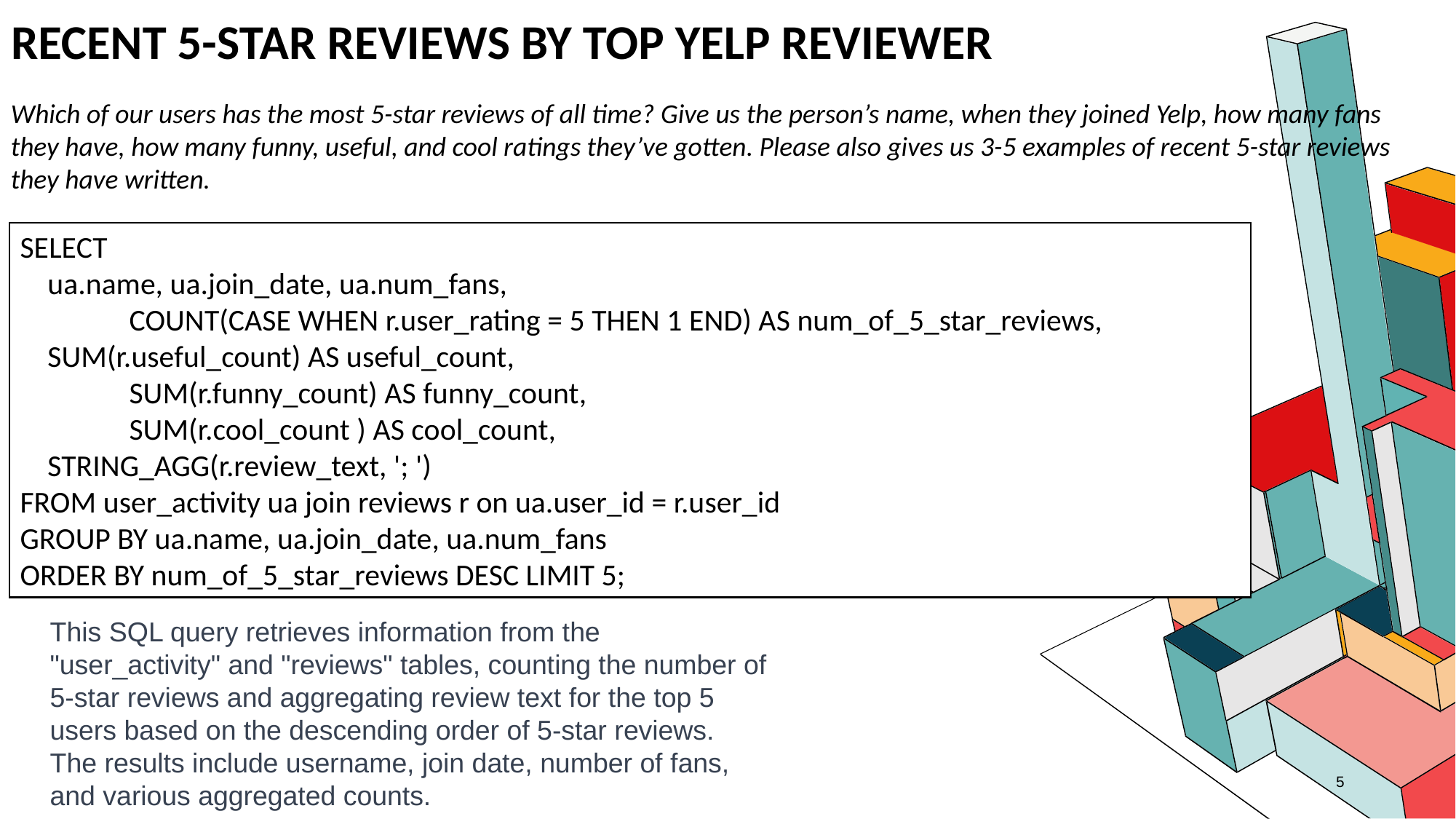

Recent 5-Star Reviews by Top Yelp Reviewer
Which of our users has the most 5-star reviews of all time? Give us the person’s name, when they joined Yelp, how many fans they have, how many funny, useful, and cool ratings they’ve gotten. Please also gives us 3-5 examples of recent 5-star reviews they have written.
SELECT
    ua.name, ua.join_date, ua.num_fans,
	COUNT(CASE WHEN r.user_rating = 5 THEN 1 END) AS num_of_5_star_reviews,
    SUM(r.useful_count) AS useful_count,
  	SUM(r.funny_count) AS funny_count,
  	SUM(r.cool_count ) AS cool_count,
    STRING_AGG(r.review_text, '; ')
FROM user_activity ua join reviews r on ua.user_id = r.user_id
GROUP BY ua.name, ua.join_date, ua.num_fans
ORDER BY num_of_5_star_reviews DESC LIMIT 5;
This SQL query retrieves information from the "user_activity" and "reviews" tables, counting the number of 5-star reviews and aggregating review text for the top 5 users based on the descending order of 5-star reviews. The results include username, join date, number of fans, and various aggregated counts.
5